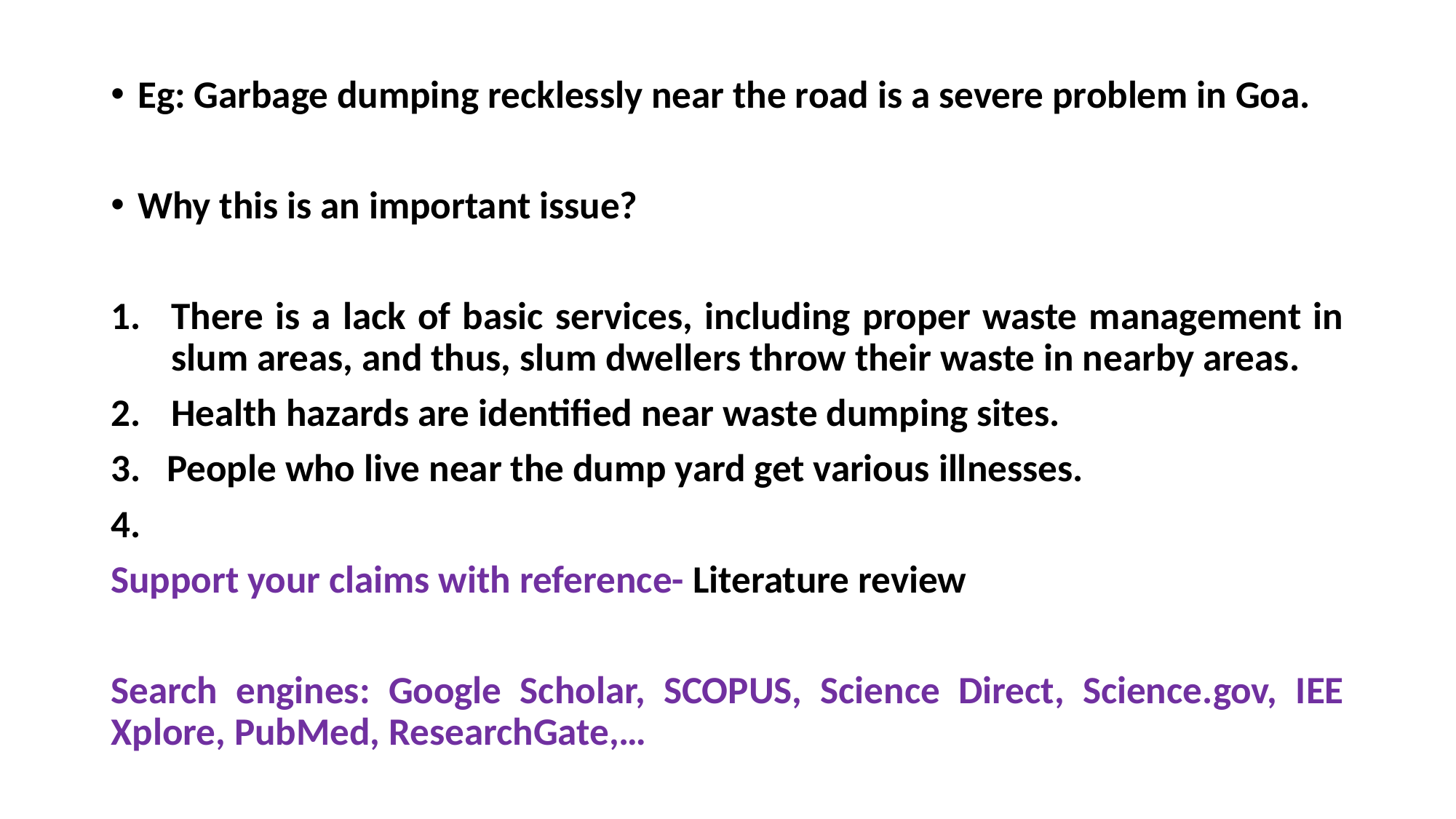

Eg: Garbage dumping recklessly near the road is a severe problem in Goa.

Why this is an important issue?

There is a lack of basic services, including proper waste management in slum areas, and thus, slum dwellers throw their waste in nearby areas.
Health hazards are identified near waste dumping sites.
3.   People who live near the dump yard get various illnesses.
4.
Support your claims with reference- Literature review

Search engines: Google Scholar, SCOPUS, Science Direct, Science.gov, IEE Xplore, PubMed, ResearchGate,…